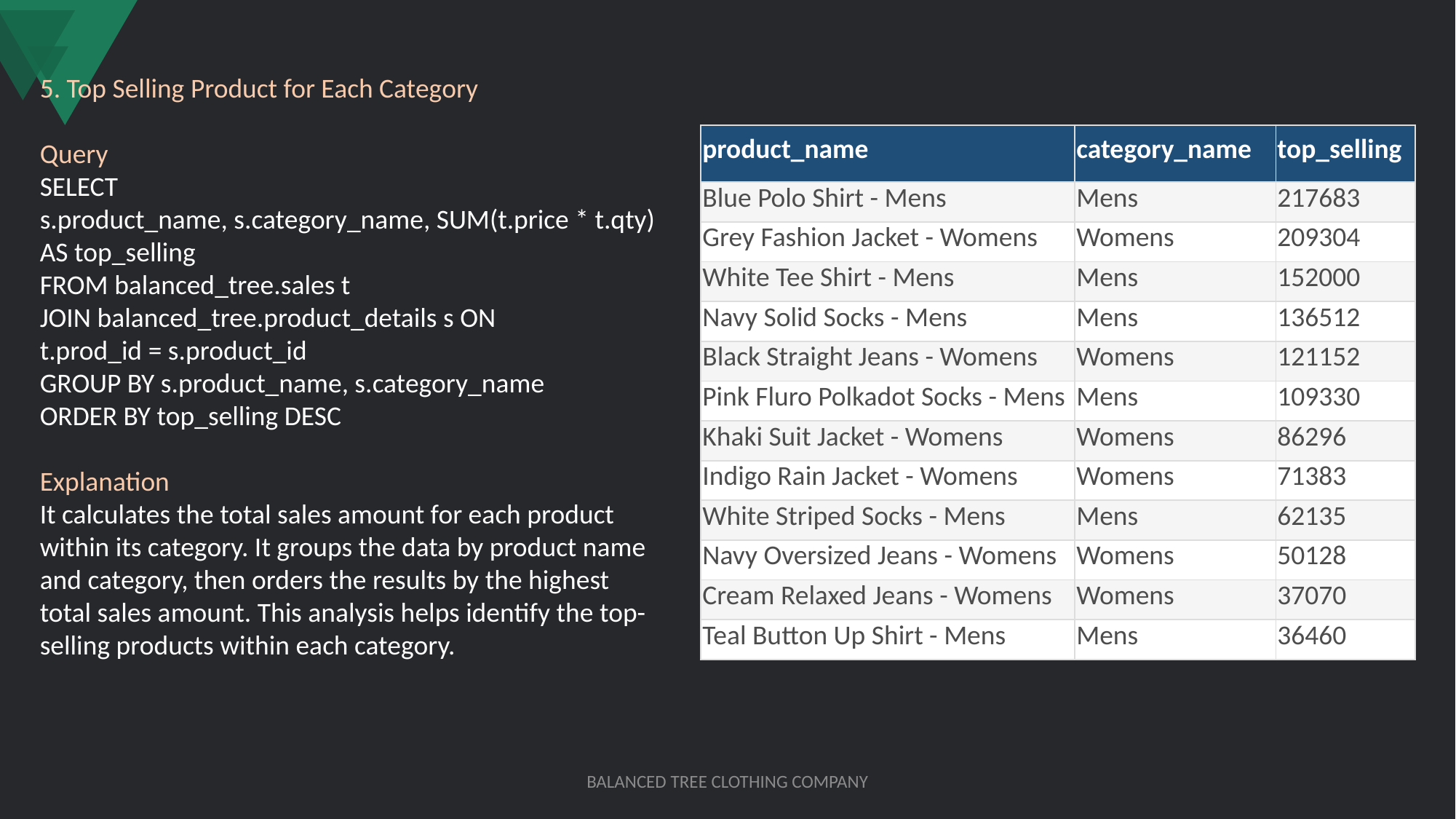

5. Top Selling Product for Each Category

Query
SELECT
s.product_name, s.category_name, SUM(t.price * t.qty) AS top_selling
FROM balanced_tree.sales t
JOIN balanced_tree.product_details s ON
t.prod_id = s.product_id
GROUP BY s.product_name, s.category_name
ORDER BY top_selling DESC

Explanation
It calculates the total sales amount for each product within its category. It groups the data by product name and category, then orders the results by the highest total sales amount. This analysis helps identify the top-selling products within each category.
| product\_name | category\_name | top\_selling |
| --- | --- | --- |
| Blue Polo Shirt - Mens | Mens | 217683 |
| Grey Fashion Jacket - Womens | Womens | 209304 |
| White Tee Shirt - Mens | Mens | 152000 |
| Navy Solid Socks - Mens | Mens | 136512 |
| Black Straight Jeans - Womens | Womens | 121152 |
| Pink Fluro Polkadot Socks - Mens | Mens | 109330 |
| Khaki Suit Jacket - Womens | Womens | 86296 |
| Indigo Rain Jacket - Womens | Womens | 71383 |
| White Striped Socks - Mens | Mens | 62135 |
| Navy Oversized Jeans - Womens | Womens | 50128 |
| Cream Relaxed Jeans - Womens | Womens | 37070 |
| Teal Button Up Shirt - Mens | Mens | 36460 |
BALANCED TREE CLOTHING COMPANY